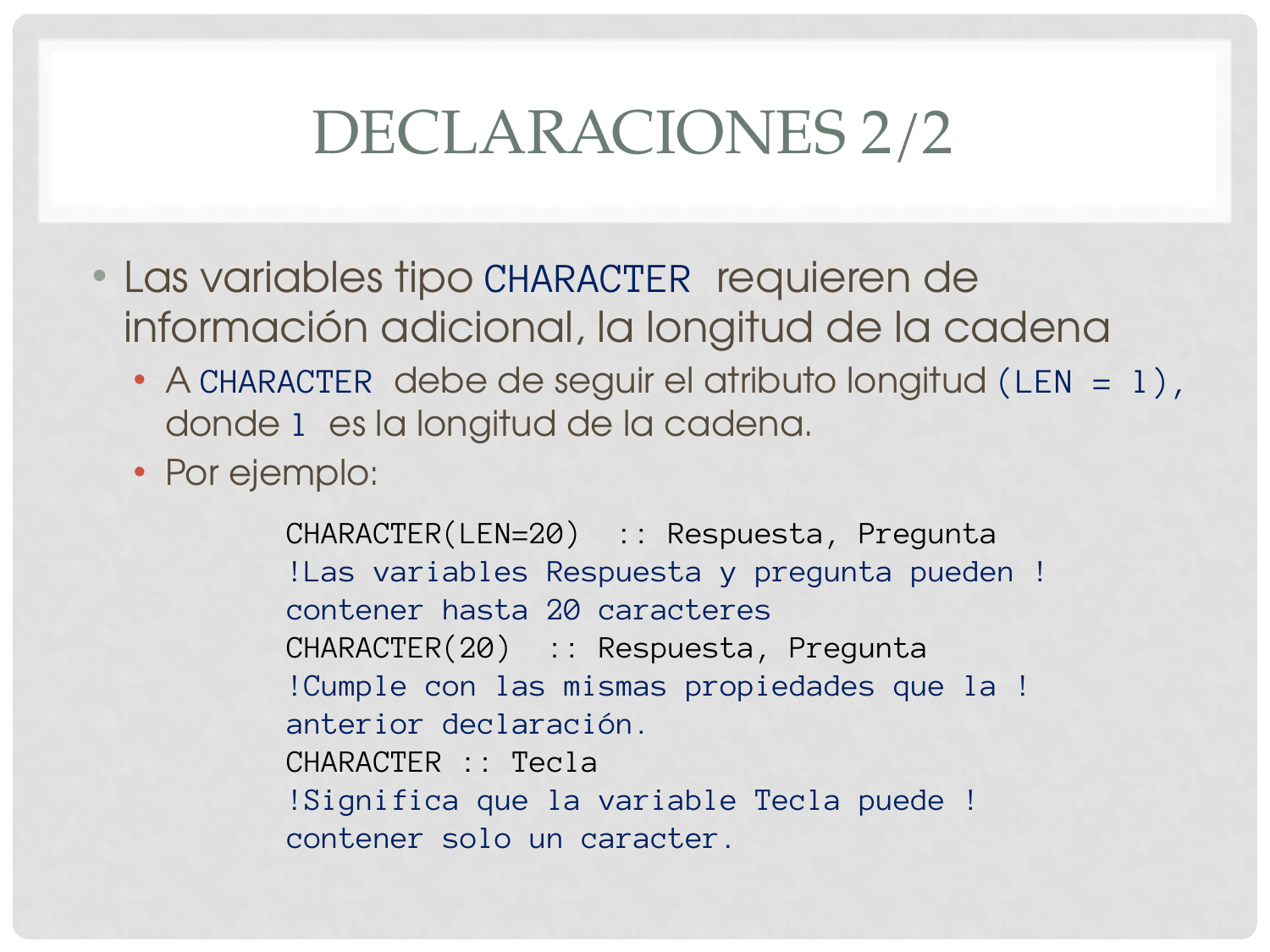

# declaraciones 2/2
Las variables tipo CHARACTER requieren de información adicional, la longitud de la cadena
A CHARACTER debe de seguir el atributo longitud (LEN = l), donde l es la longitud de la cadena.
Por ejemplo:

CHARACTER(LEN=20)  :: Respuesta, Pregunta
!Las variables Respuesta y pregunta pueden !contener hasta 20 caracteres
CHARACTER(20)  :: Respuesta, Pregunta
!Cumple con las mismas propiedades que la !anterior declaración.
CHARACTER :: Tecla
!Significa que la variable Tecla puede !contener solo un caracter.